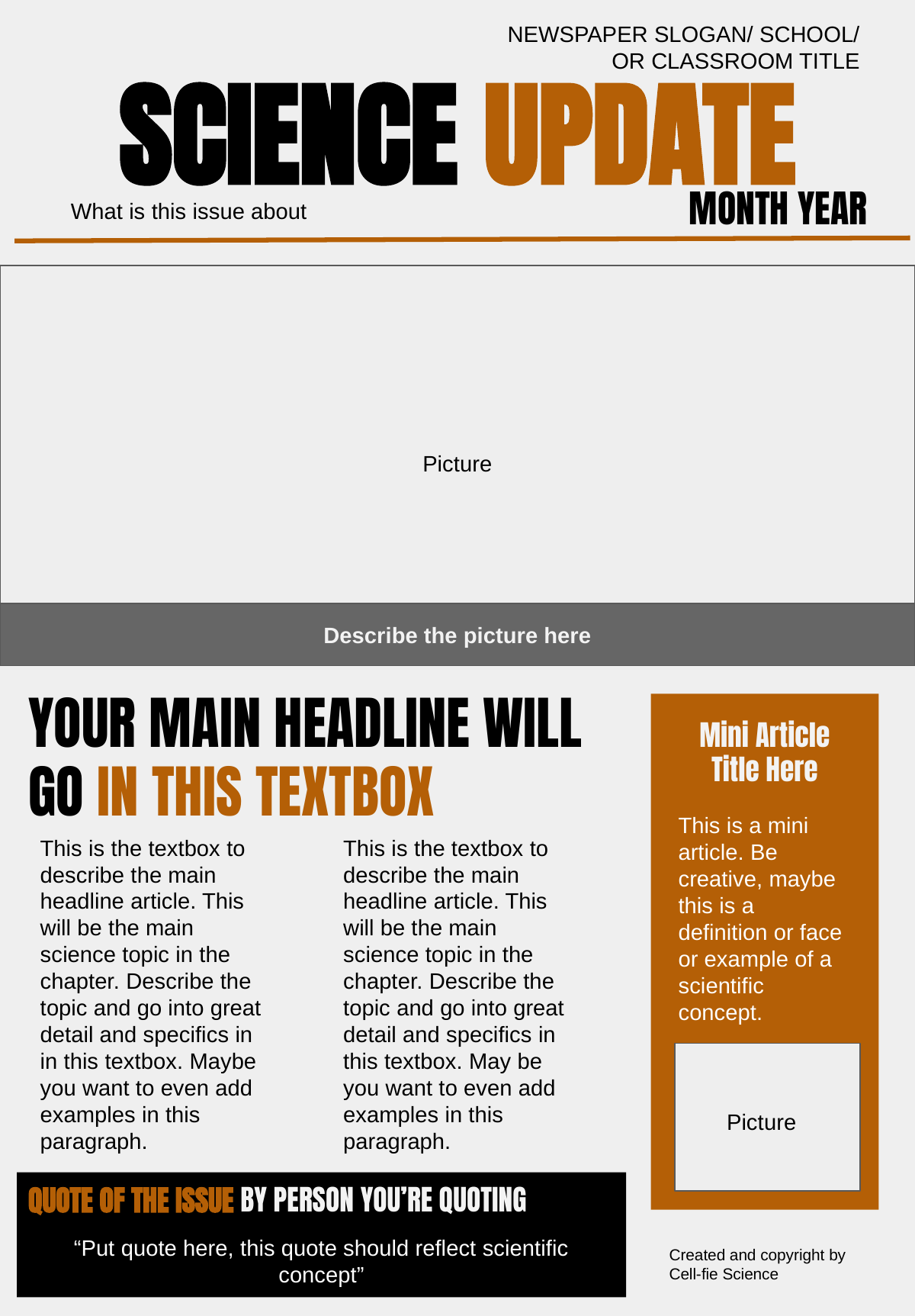

NEWSPAPER SLOGAN/ SCHOOL/ OR CLASSROOM TITLE
SCIENCE UPDATE

MONTH YEAR
What is this issue about

Picture
Describe the picture here
YOUR MAIN HEADLINE WILL GO IN THIS TEXTBOX

Mini Article Title Here
This is a mini article. Be creative, maybe this is a definition or face or example of a scientific concept.
This is the textbox to describe the main headline article. This will be the main science topic in the chapter. Describe the topic and go into great detail and specifics in in this textbox. Maybe you want to even add examples in this paragraph.

This is the textbox to describe the main headline article. This will be the main science topic in the chapter. Describe the topic and go into great detail and specifics in this textbox. May be you want to even add examples in this paragraph.

Picture
QUOTE OF THE ISSUE BY PERSON YOU’RE QUOTING
“Put quote here, this quote should reflect scientific concept”
Created and copyright by Cell-fie Science